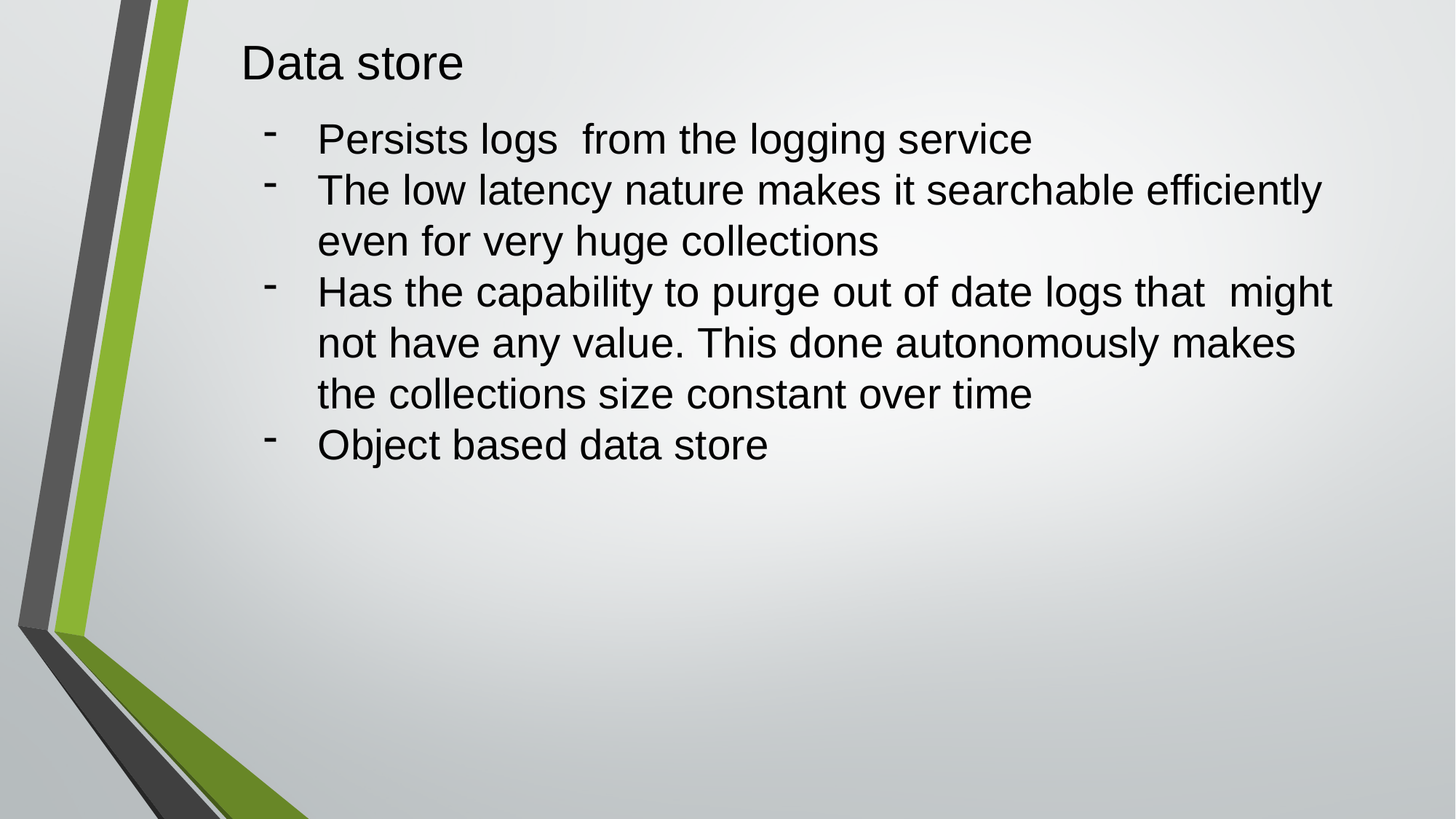

Data store
Persists logs  from the logging service
The low latency nature makes it searchable efficiently even for very huge collections
Has the capability to purge out of date logs that  might not have any value. This done autonomously makes the collections size constant over time
Object based data store